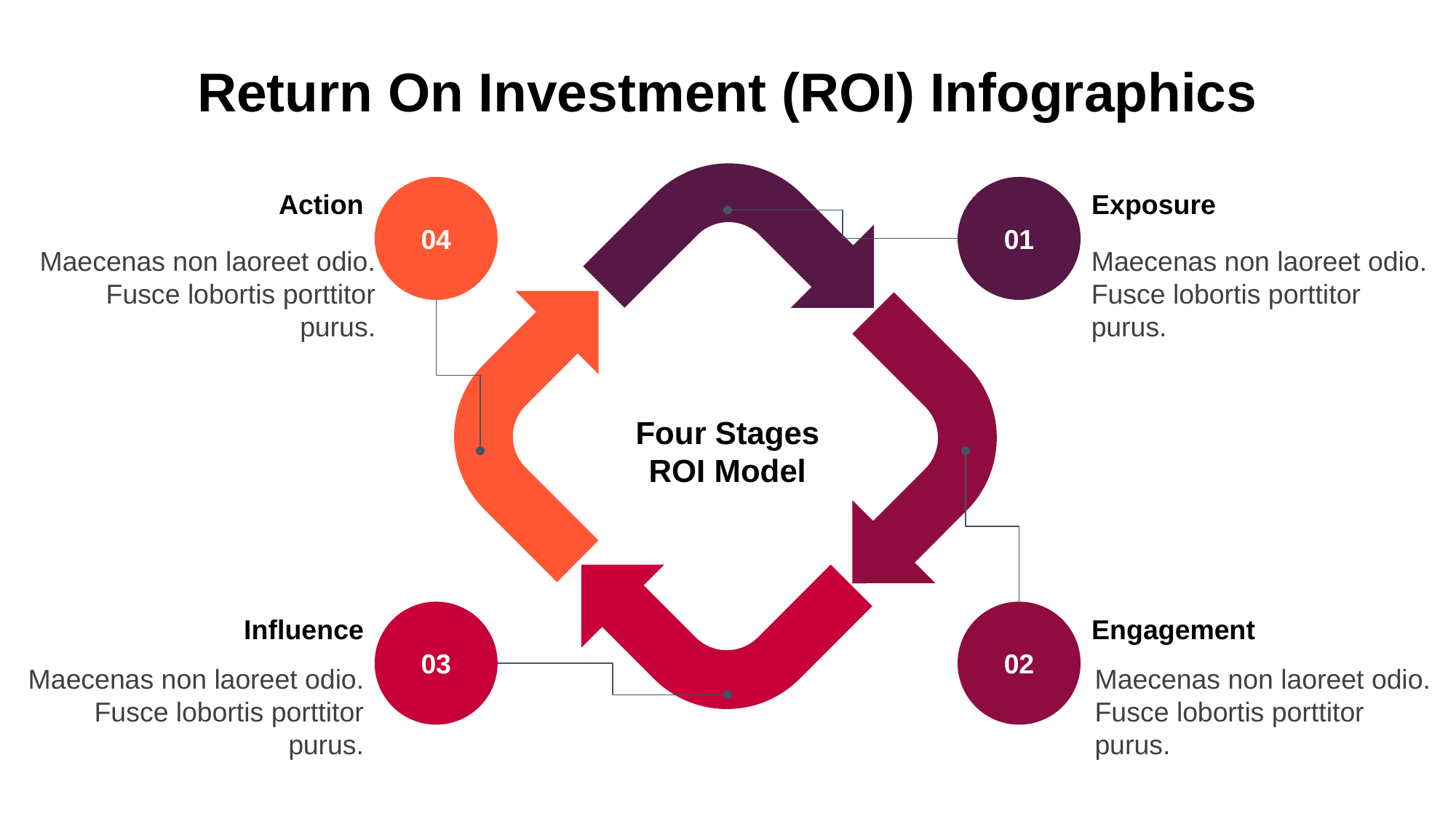

Return On Investment (ROI) Infographics

04
Action
01
Exposure
Maecenas non laoreet odio. Fusce lobortis porttitor purus.
Maecenas non laoreet odio. Fusce lobortis porttitor purus.
Four Stages ROI Model
03
Influence
02
Engagement
Maecenas non laoreet odio. Fusce lobortis porttitor purus.
Maecenas non laoreet odio. Fusce lobortis porttitor purus.